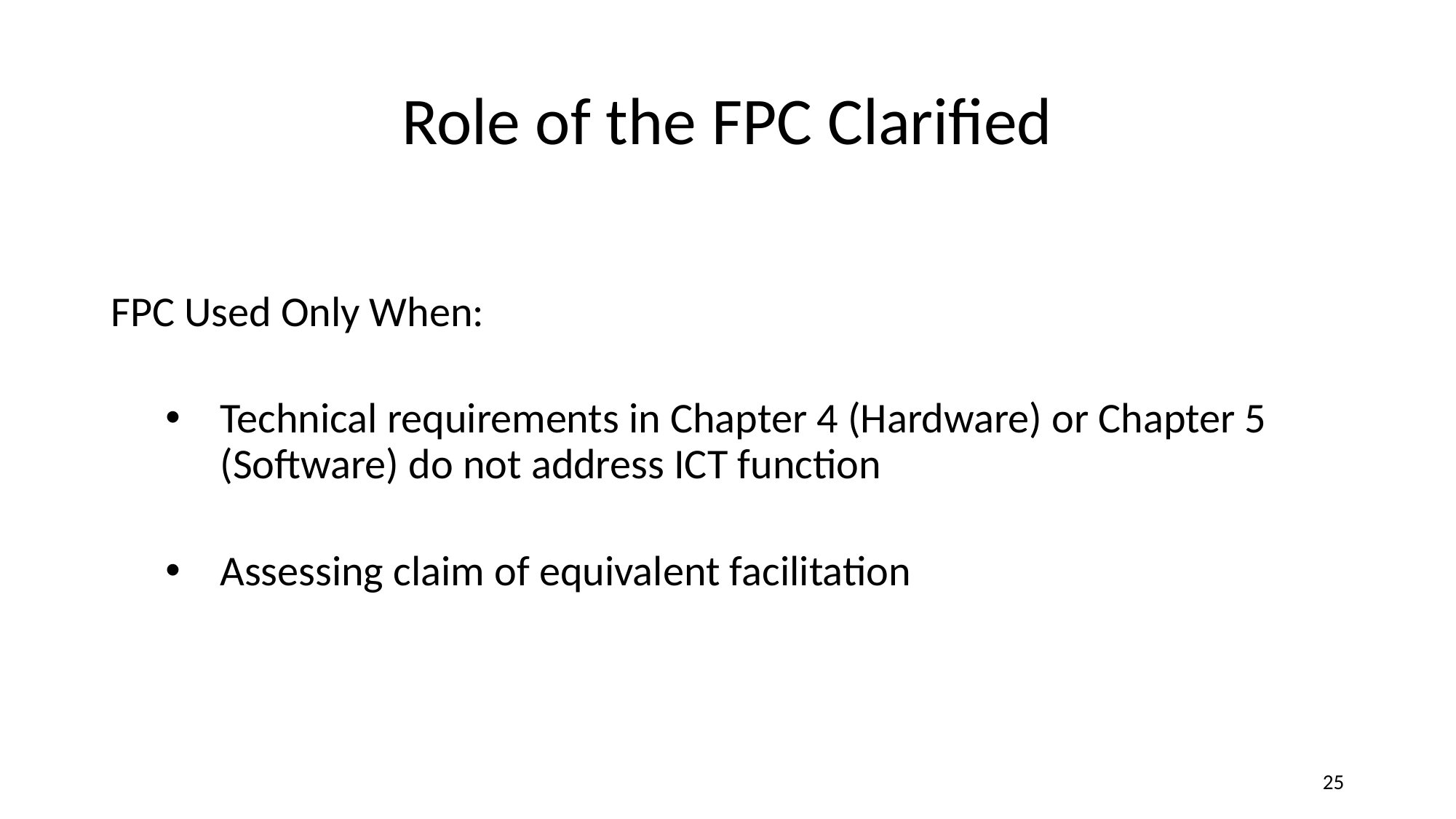

# Role of the FPC Clarified

FPC Used Only When:

Technical requirements in Chapter 4 (Hardware) or Chapter 5 (Software) do not address ICT function

Assessing claim of equivalent facilitation
25